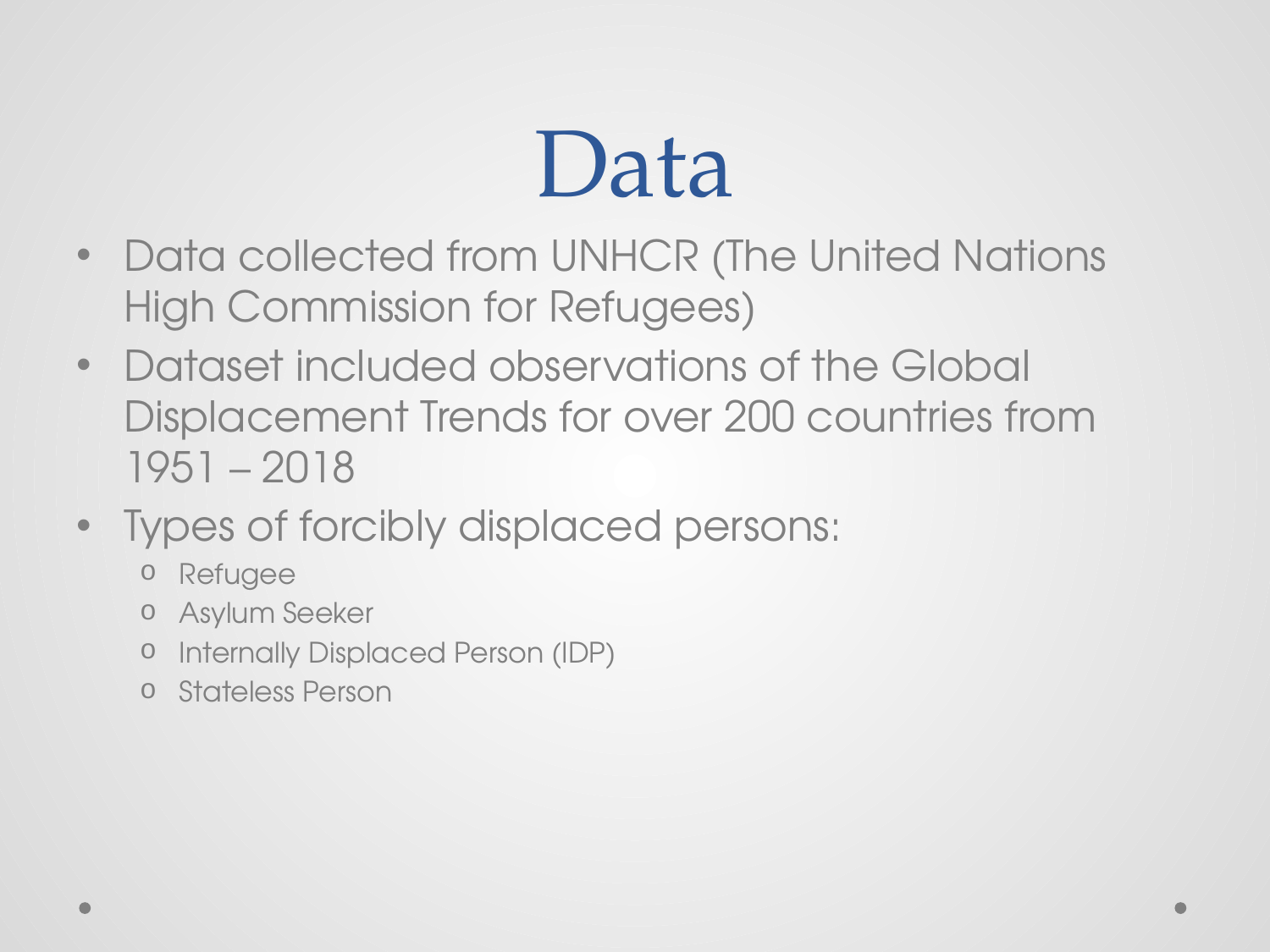

# Data
Data collected from UNHCR (The United Nations High Commission for Refugees)
Dataset included observations of the Global Displacement Trends for over 200 countries from 1951 – 2018
Types of forcibly displaced persons:
Refugee
Asylum Seeker
Internally Displaced Person (IDP)
Stateless Person